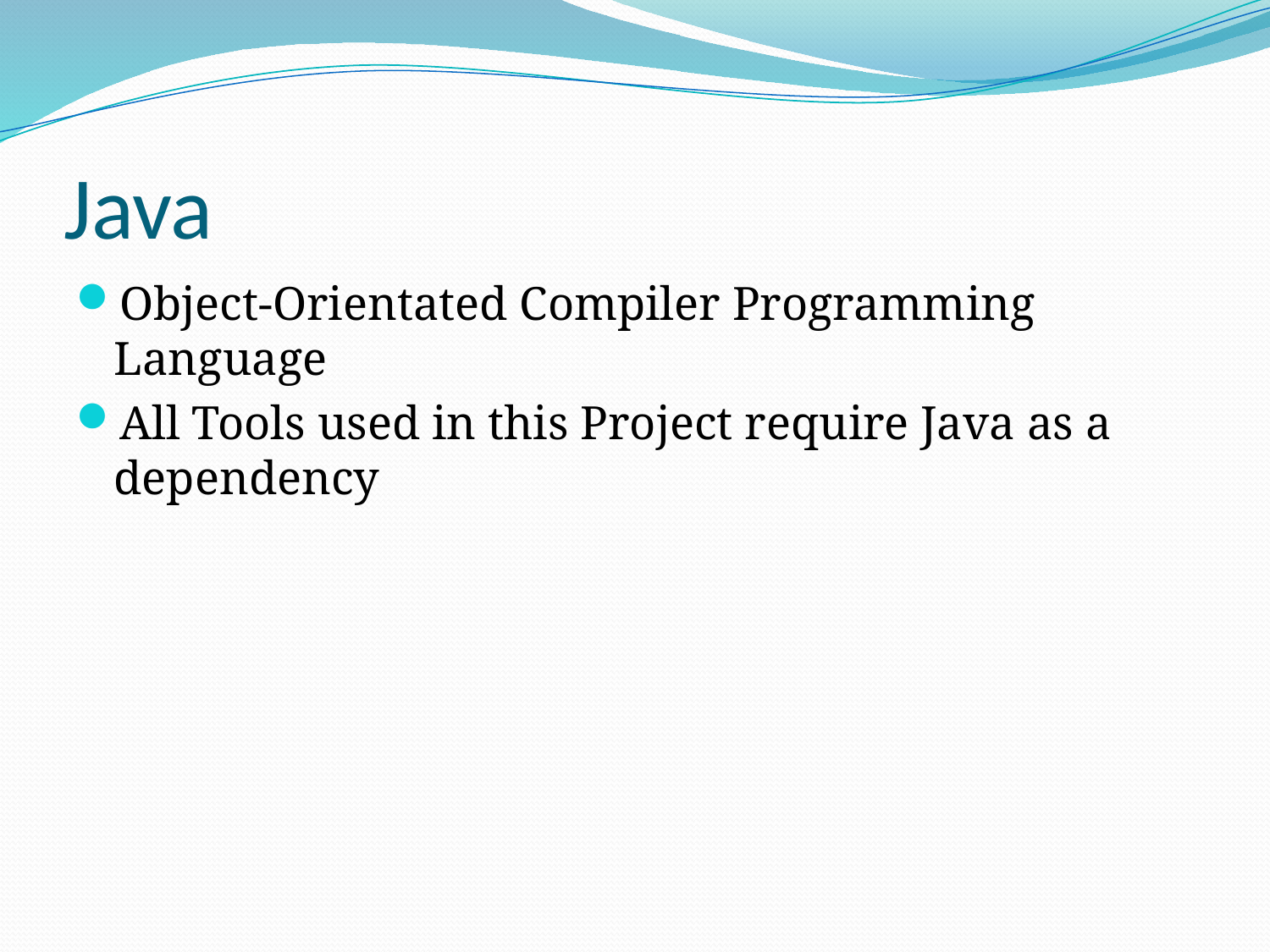

# Java
Object-Orientated Compiler Programming Language
All Tools used in this Project require Java as a dependency